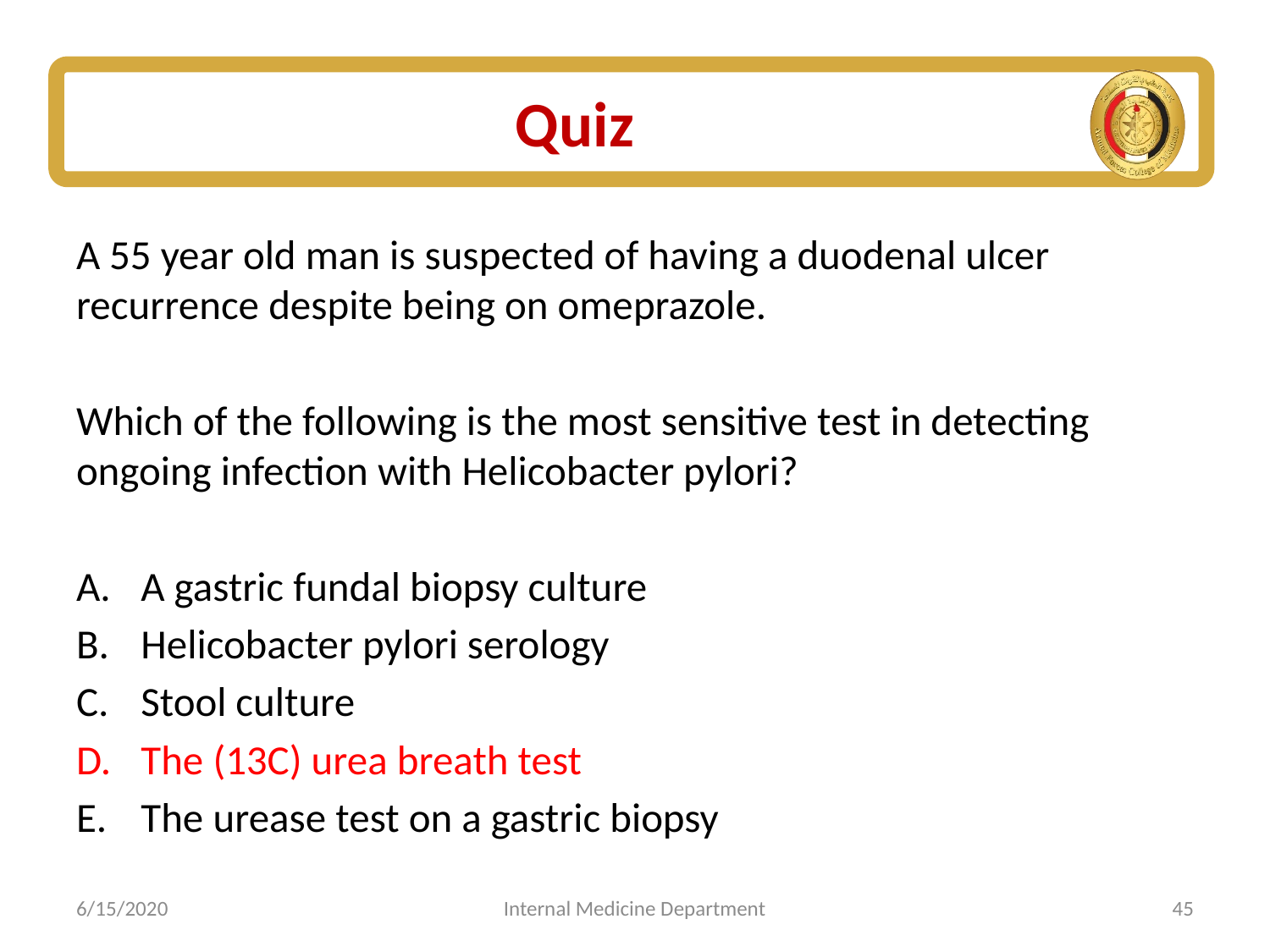

# Quiz
A 55 year old man is suspected of having a duodenal ulcer recurrence despite being on omeprazole.

Which of the following is the most sensitive test in detecting ongoing infection with Helicobacter pylori?

A gastric fundal biopsy culture
Helicobacter pylori serology
Stool culture
The (13C) urea breath test
The urease test on a gastric biopsy
6/15/2020
Internal Medicine Department
45